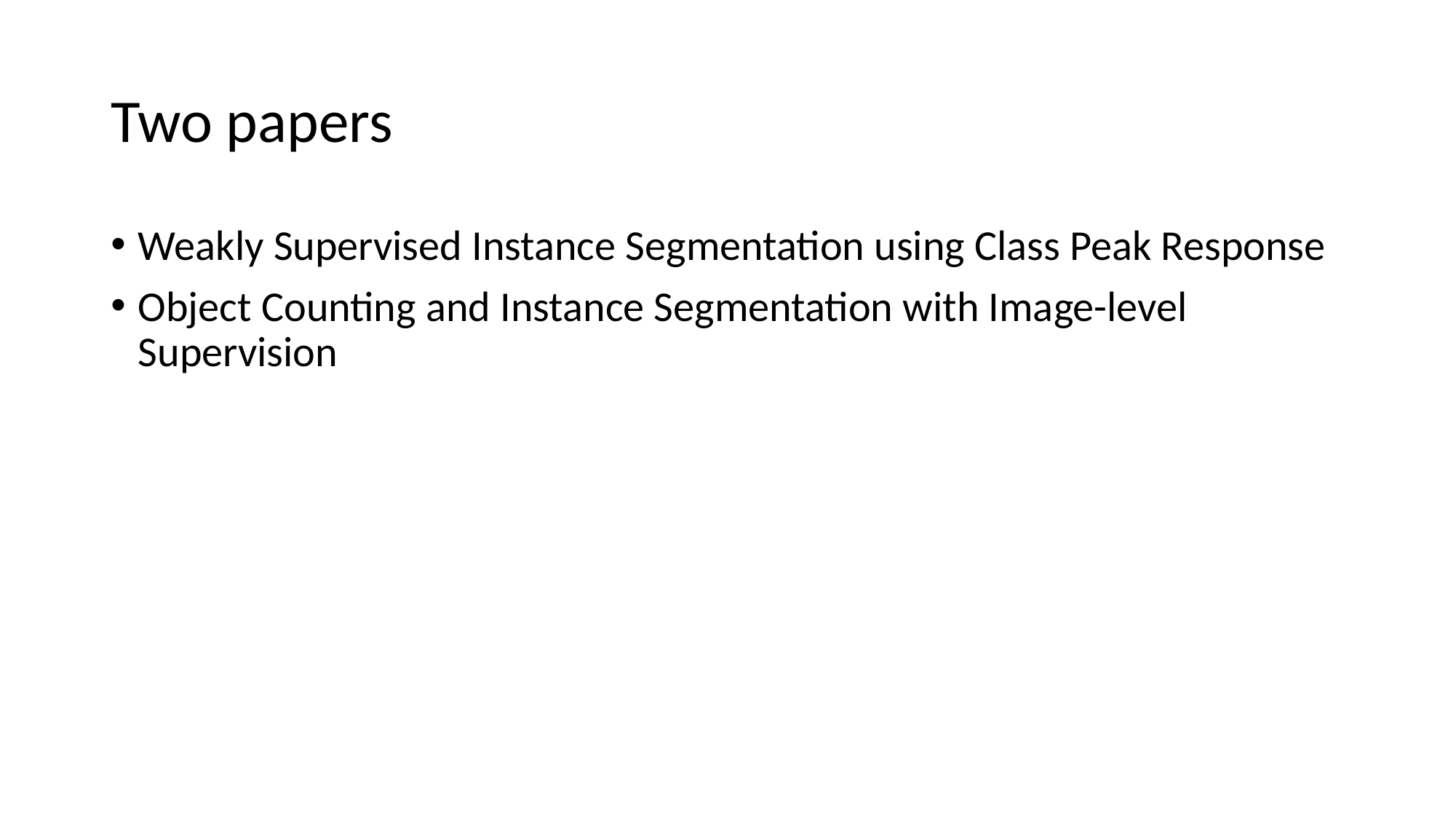

# Two papers
Weakly Supervised Instance Segmentation using Class Peak Response
Object Counting and Instance Segmentation with Image-level Supervision